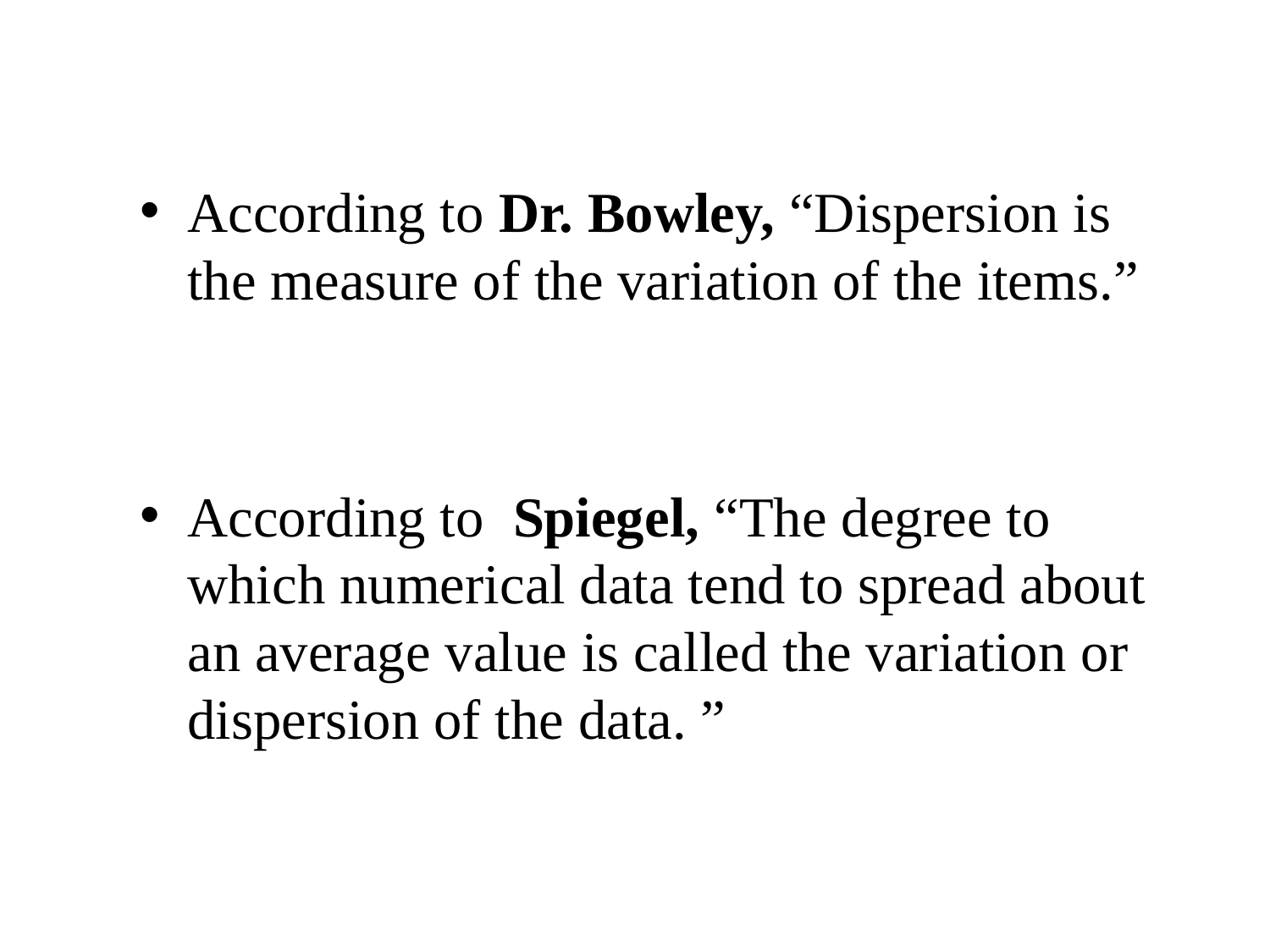

According to Dr. Bowley, “Dispersion is the measure of the variation of the items.”

According to  Spiegel, “The degree to which numerical data tend to spread about an average value is called the variation or dispersion of the data. ”